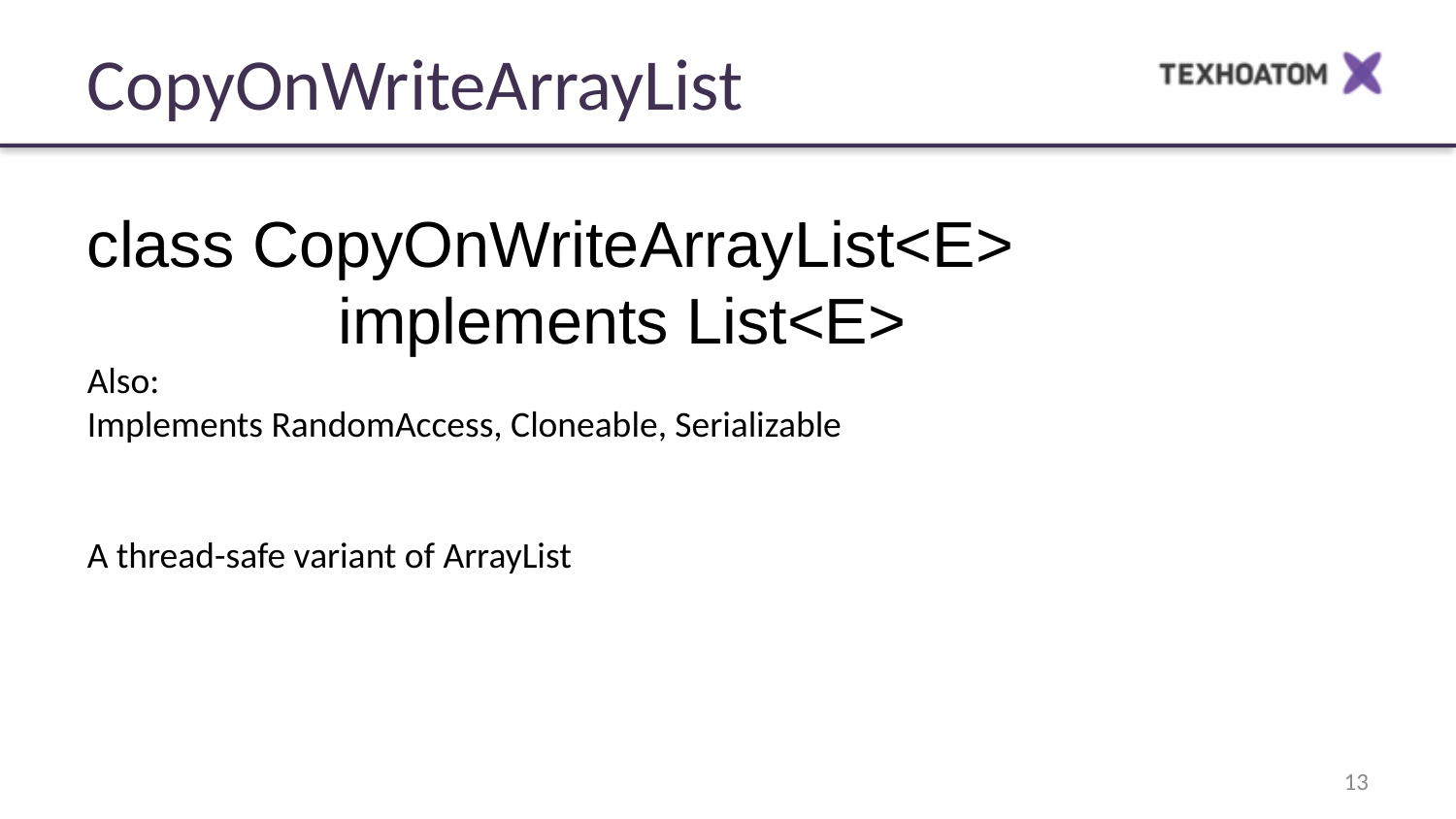

CopyOnWriteArrayList
class CopyOnWriteArrayList<E>
              implements List<E>
Also:
Implements RandomAccess, Cloneable, Serializable

A thread-safe variant of ArrayList

13